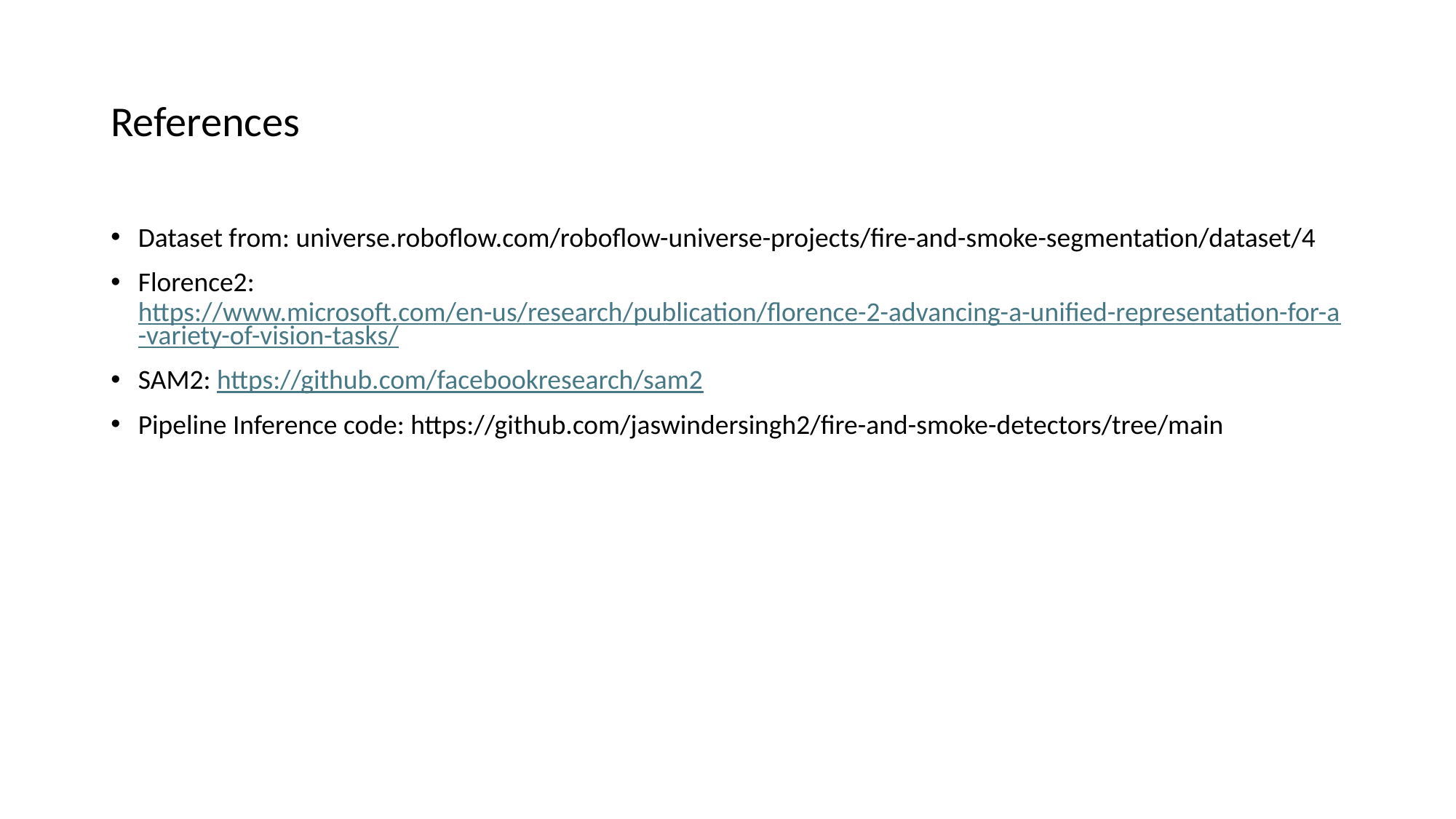

# References
Dataset from: universe.roboflow.com/roboflow-universe-projects/fire-and-smoke-segmentation/dataset/4
Florence2: https://www.microsoft.com/en-us/research/publication/florence-2-advancing-a-unified-representation-for-a-variety-of-vision-tasks/
SAM2: https://github.com/facebookresearch/sam2
Pipeline Inference code: https://github.com/jaswindersingh2/fire-and-smoke-detectors/tree/main